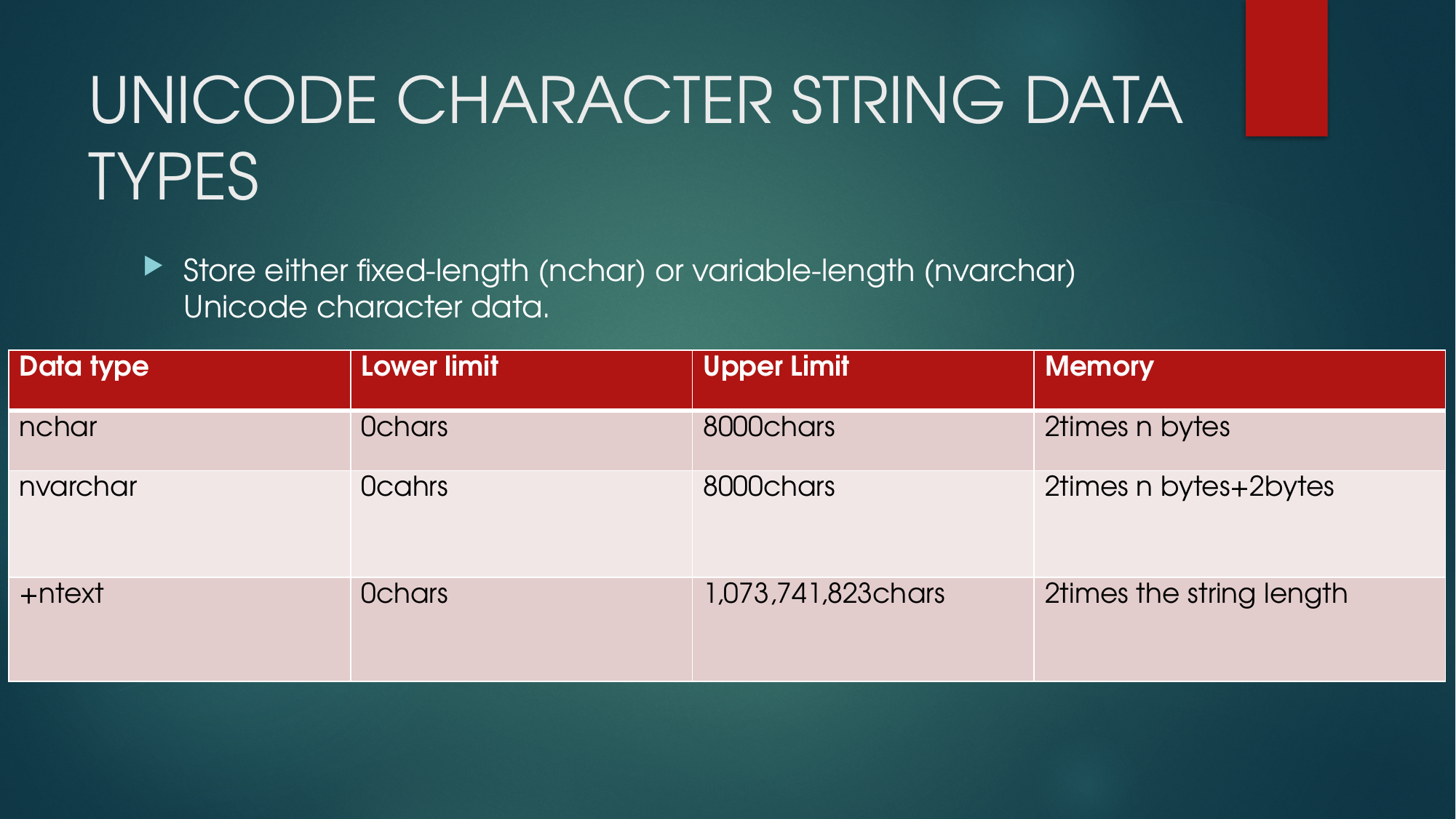

# UNICODE CHARACTER STRING DATA TYPES
Store either fixed-length (nchar) or variable-length (nvarchar) Unicode character data.

| Data type​ | Lower limit​ | Upper Limit​ | Memory​ |
| --- | --- | --- | --- |
| nchar​ | 0chars​ | 8000chars​ | 2times n bytes |
| nvarchar​ | 0cahrs​ | 8000chars​ | 2times n bytes+2bytes |
| +ntext​ | 0chars​ | 1,073,741,823chars​ | 2times the string length |